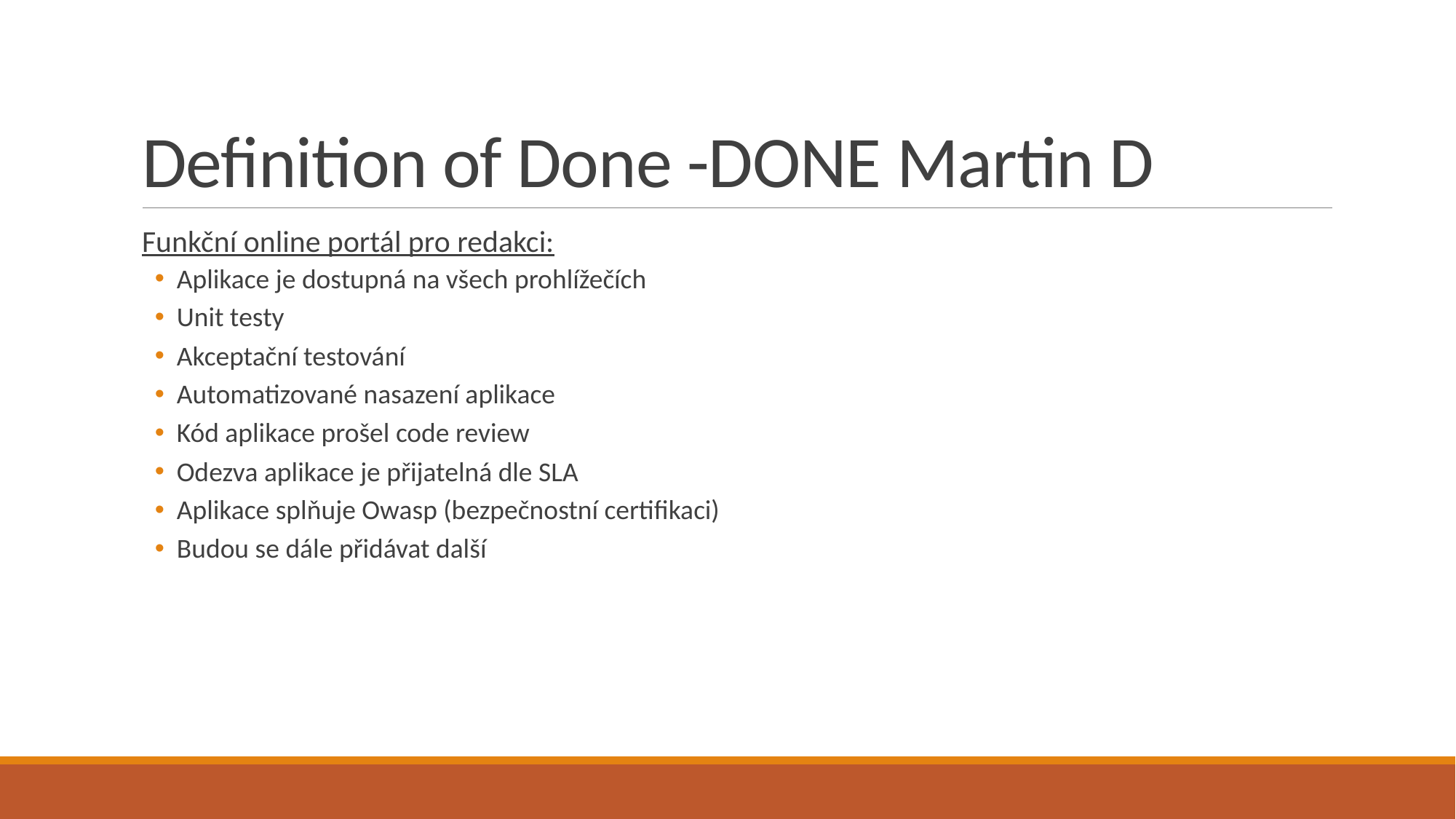

# Definition of Done -DONE Martin D
Funkční online portál pro redakci:
Aplikace je dostupná na všech prohlížečích
Unit testy
Akceptační testování
Automatizované nasazení aplikace
Kód aplikace prošel code review
Odezva aplikace je přijatelná dle SLA
Aplikace splňuje Owasp (bezpečnostní certifikaci)
Budou se dále přidávat další